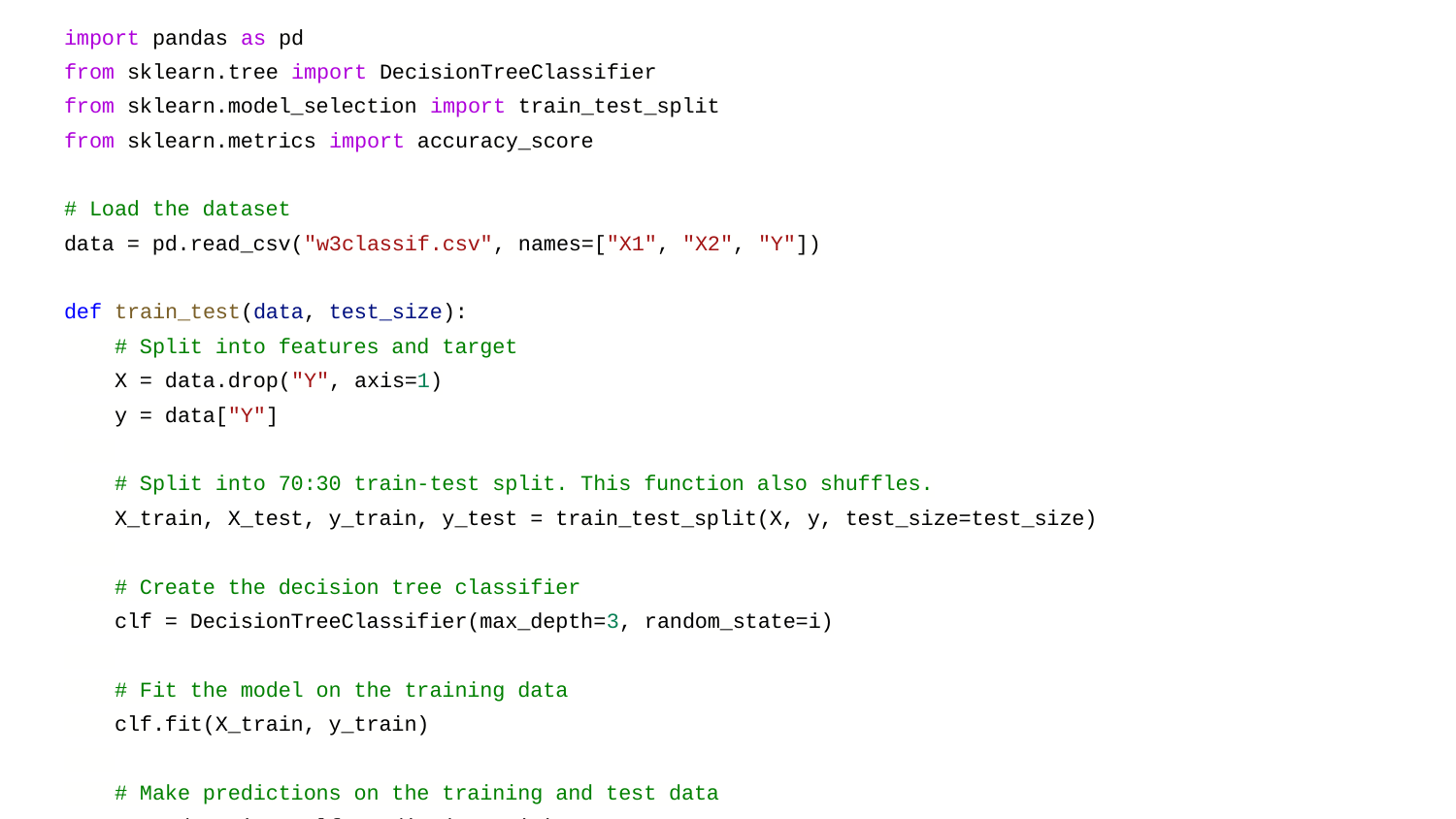

import pandas as pd
from sklearn.tree import DecisionTreeClassifier
from sklearn.model_selection import train_test_split
from sklearn.metrics import accuracy_score

# Load the dataset
data = pd.read_csv("w3classif.csv", names=["X1", "X2", "Y"])

def train_test(data, test_size):
    # Split into features and target
    X = data.drop("Y", axis=1)
    y = data["Y"]

    # Split into 70:30 train-test split. This function also shuffles.
    X_train, X_test, y_train, y_test = train_test_split(X, y, test_size=test_size)

    # Create the decision tree classifier
    clf = DecisionTreeClassifier(max_depth=3, random_state=i)

    # Fit the model on the training data
    clf.fit(X_train, y_train)

    # Make predictions on the training and test data
    y_pred_train = clf.predict(X_train)
    y_pred_test = clf.predict(X_test)

    # Calculate the training and test loss
    train_loss = 1 - accuracy_score(y_train, y_pred_train)
    test_loss = 1 - accuracy_score(y_test, y_pred_test)

    return (X_train, y_train), (X_test, y_test), train_loss, test_loss

def train_test_m_times(data, m, test_size=0.3):
    # Create empty lists to store the results
    train_sets = []
    test_sets = []
    train_losses = []
    test_losses = []

    for i in range(m):
        train, test, train_loss, test_loss = train_test(data, test_size)

        # Append the results to the lists
        train_sets.append(train)
        test_sets.append(test)
        train_losses.append(train_loss)
        test_losses.append(test_loss)

    return train_sets, test_sets, train_losses, test_losses

train_sets, test_sets, train_losses, test_losses = train_test_m_times(data, 10)
#